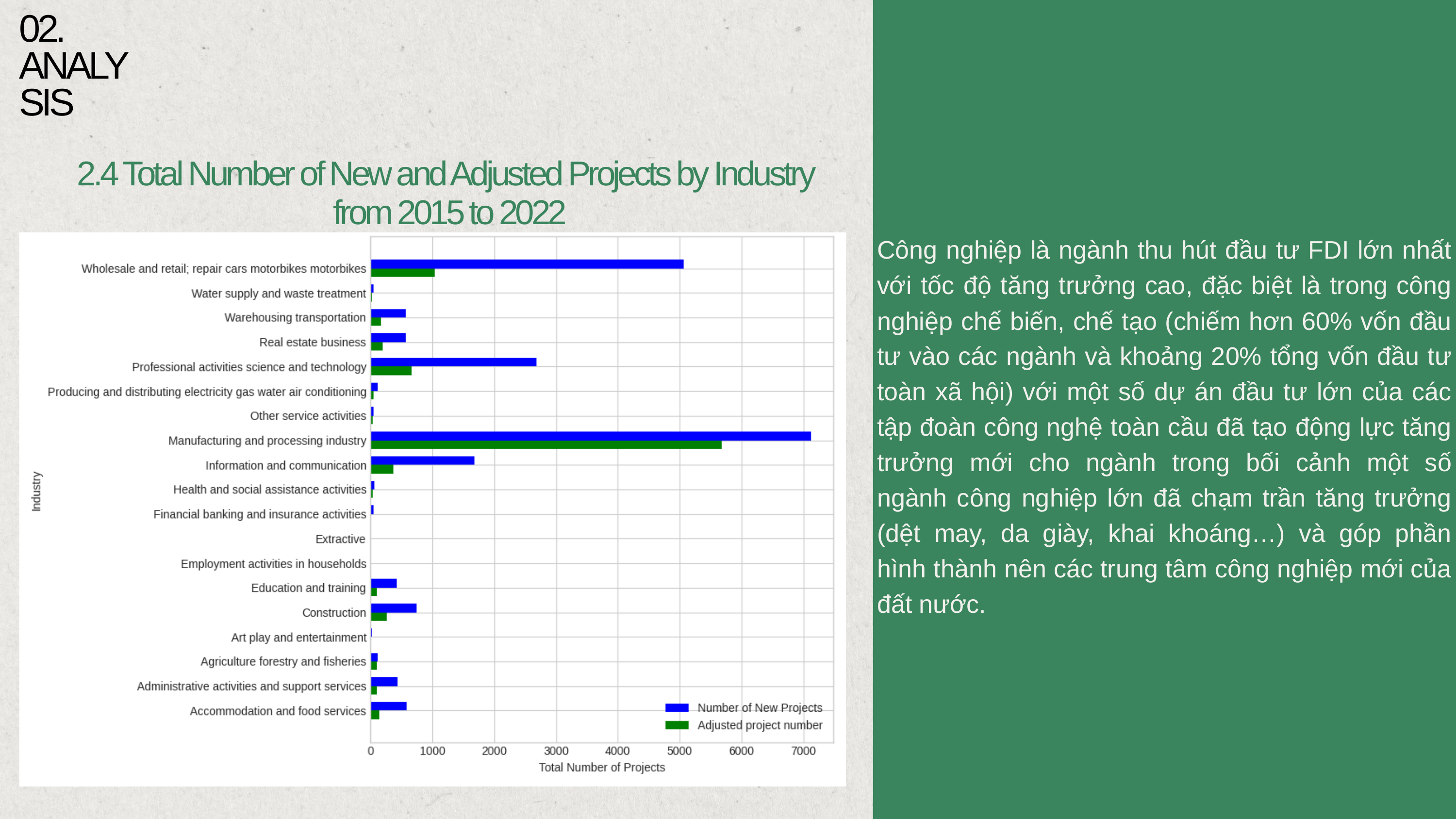

Công nghiệp là ngành thu hút đầu tư FDI lớn nhất với tốc độ tăng trưởng cao, đặc biệt là trong công nghiệp chế biến, chế tạo (chiếm hơn 60% vốn đầu tư vào các ngành và khoảng 20% tổng vốn đầu tư toàn xã hội) với một số dự án đầu tư lớn của các tập đoàn công nghệ toàn cầu đã tạo động lực tăng trưởng mới cho ngành trong bối cảnh một số ngành công nghiệp lớn đã chạm trần tăng trưởng (dệt may, da giày, khai khoáng…) và góp phần hình thành nên các trung tâm công nghiệp mới của đất nước.

02. ANALYSIS
2.4 Total Number of New and Adjusted Projects by Industry
from 2015 to 2022